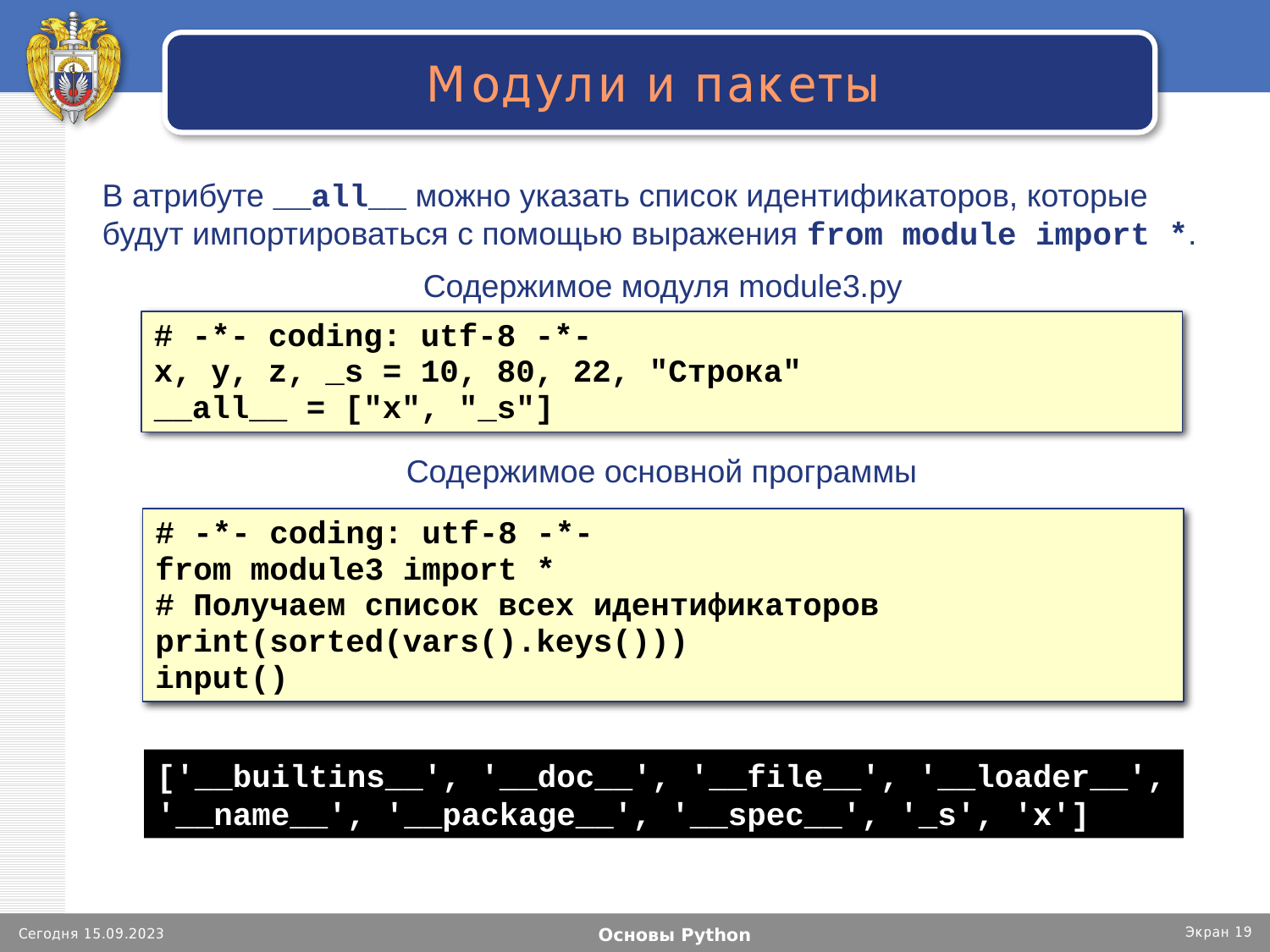

# Модули и пакеты
В атрибуте __all__ можно указать список идентификаторов, которые будут импортироваться с помощью выражения from module import *.
Содержимое модуля module3.py
# -*- coding: utf-8 -*-
x, у, z, _s = 10, 80, 22, "Строка"
__all__ = ["x", "_s"]
Содержимое основной программы
# -*- coding: utf-8 -*-
from module3 import *
# Получаем список всех идентификаторов
print(sorted(vars().keys()))
input()
['__builtins__', '__doc__', '__file__', '__loader__', '__name__', '__package__', '__spec__', '_s', 'x']
Экран 19
Сегодня 15.09.2023